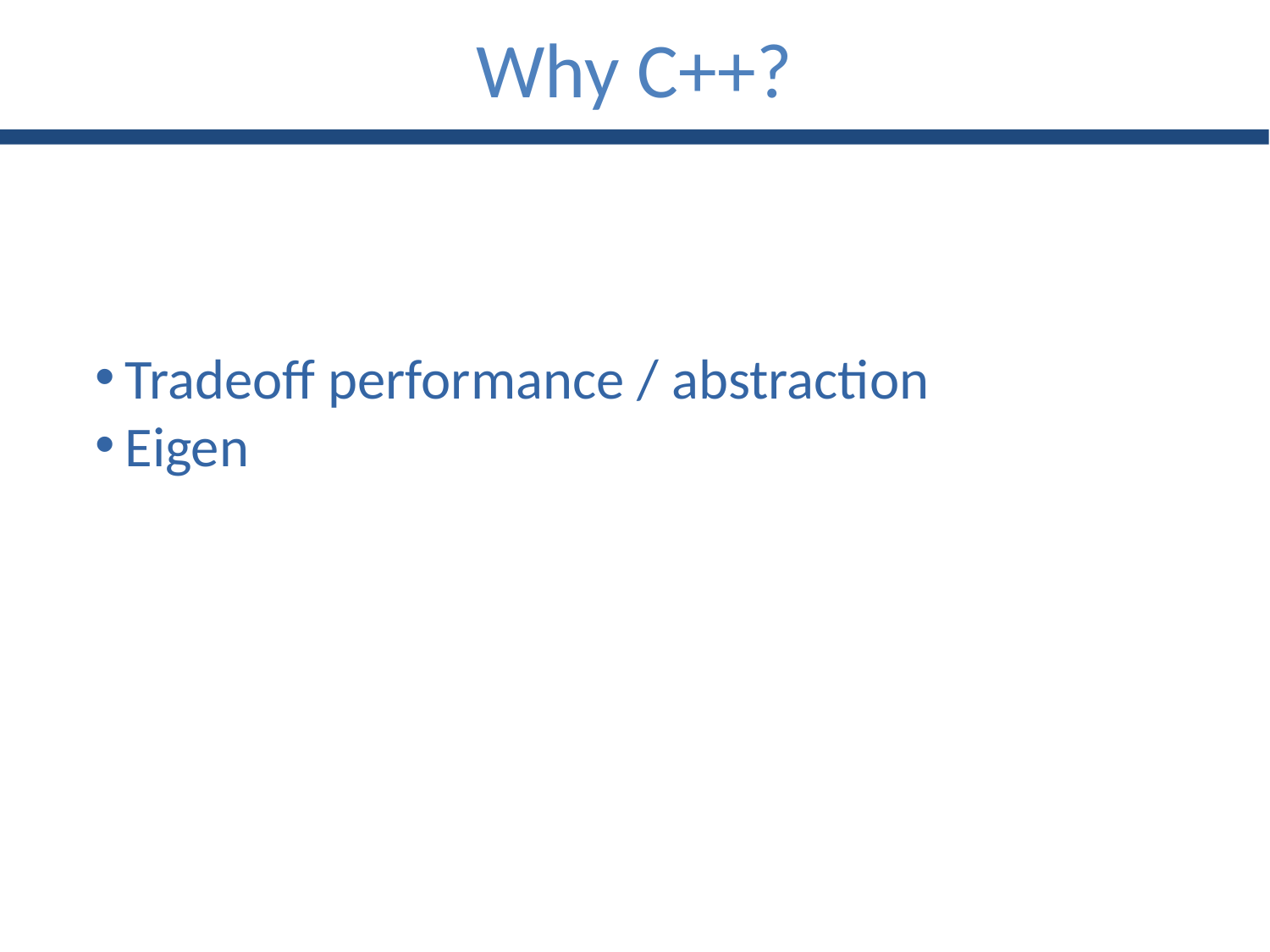

Why C++?

Tradeoff performance / abstraction
Eigen